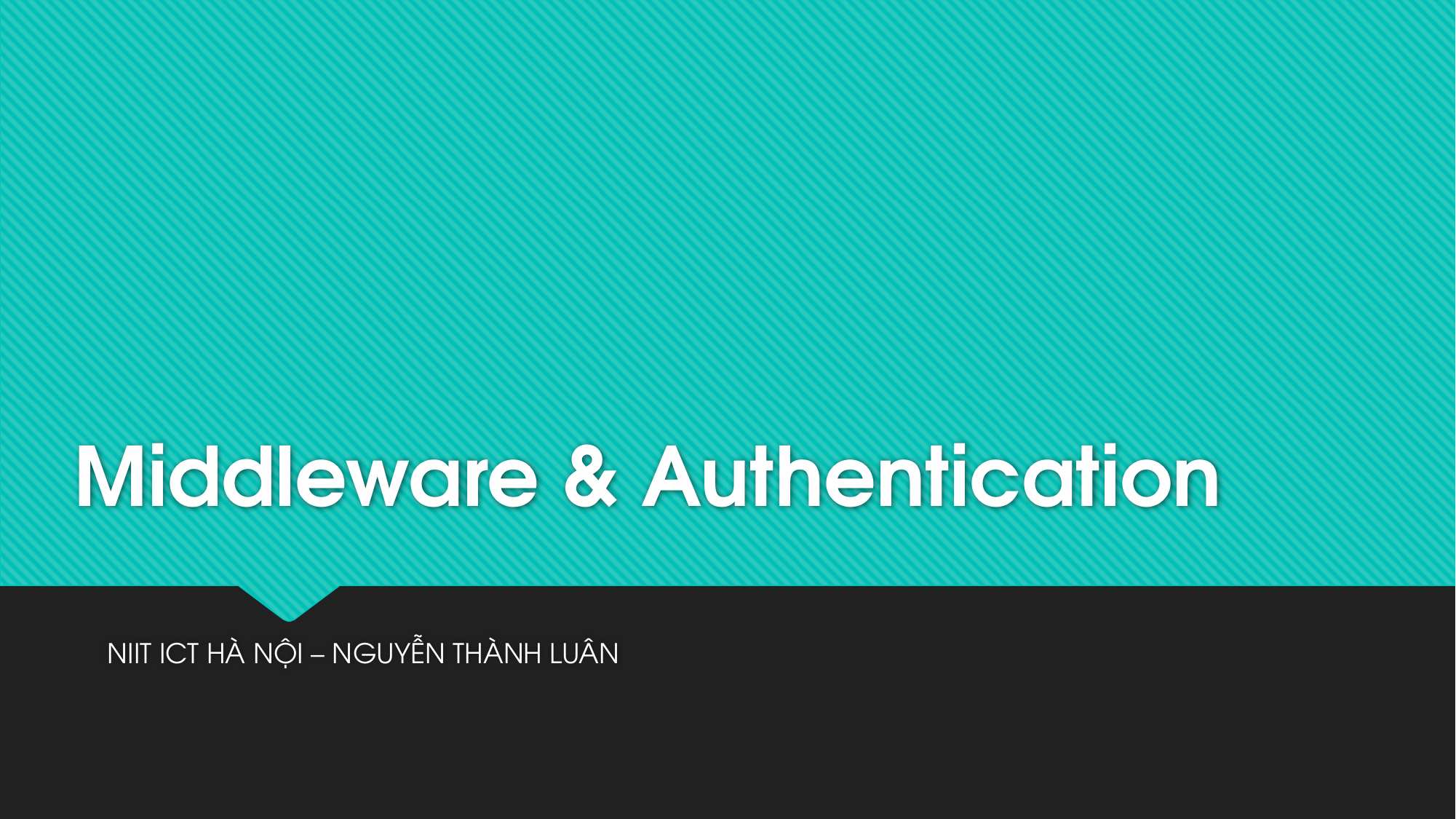

# Middleware & Authentication
NIIT ICT HÀ NỘI – NGUYỄN THÀNH LUÂN